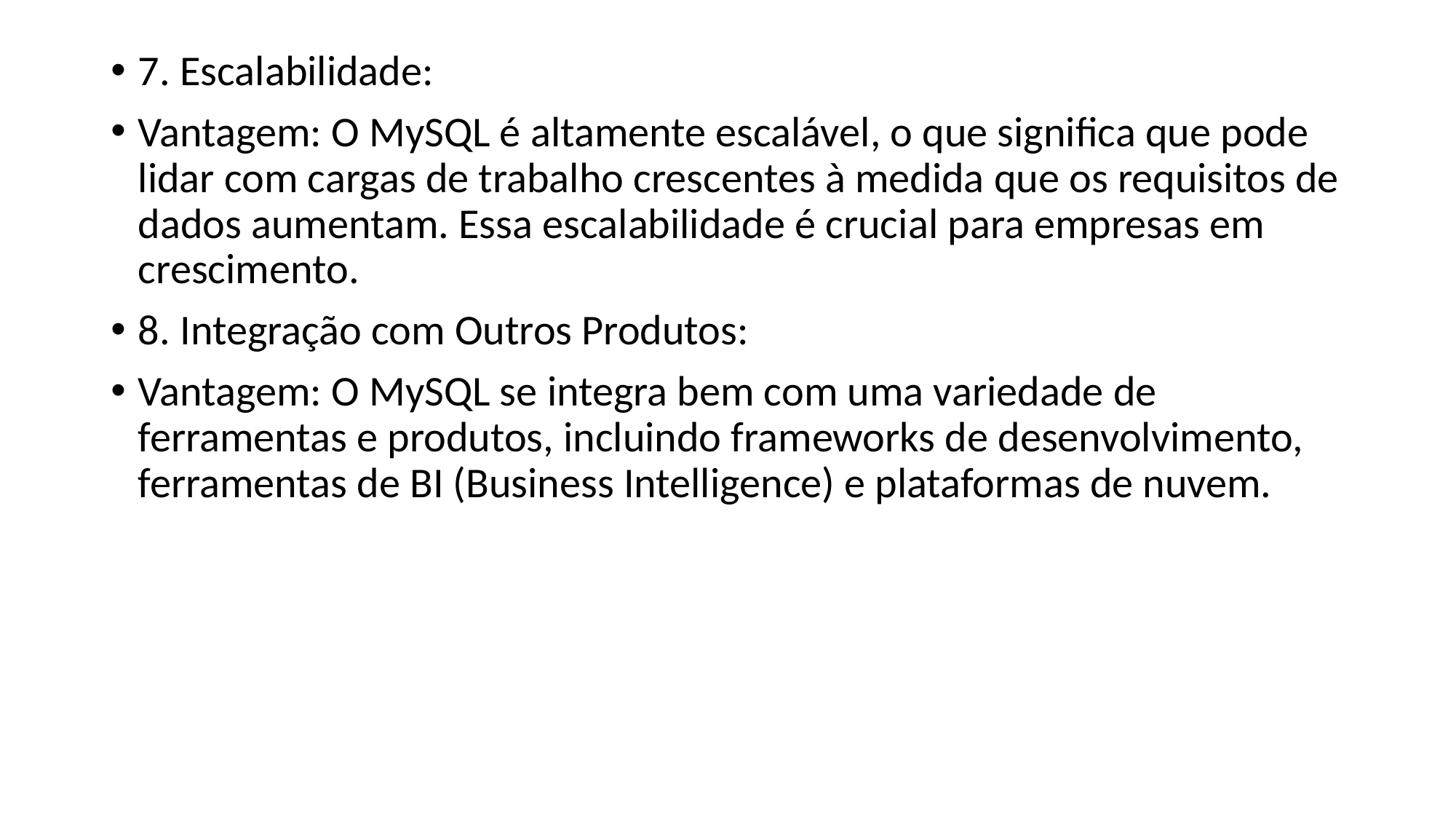

7. Escalabilidade:
Vantagem: O MySQL é altamente escalável, o que significa que pode lidar com cargas de trabalho crescentes à medida que os requisitos de dados aumentam. Essa escalabilidade é crucial para empresas em crescimento.
8. Integração com Outros Produtos:
Vantagem: O MySQL se integra bem com uma variedade de ferramentas e produtos, incluindo frameworks de desenvolvimento, ferramentas de BI (Business Intelligence) e plataformas de nuvem.